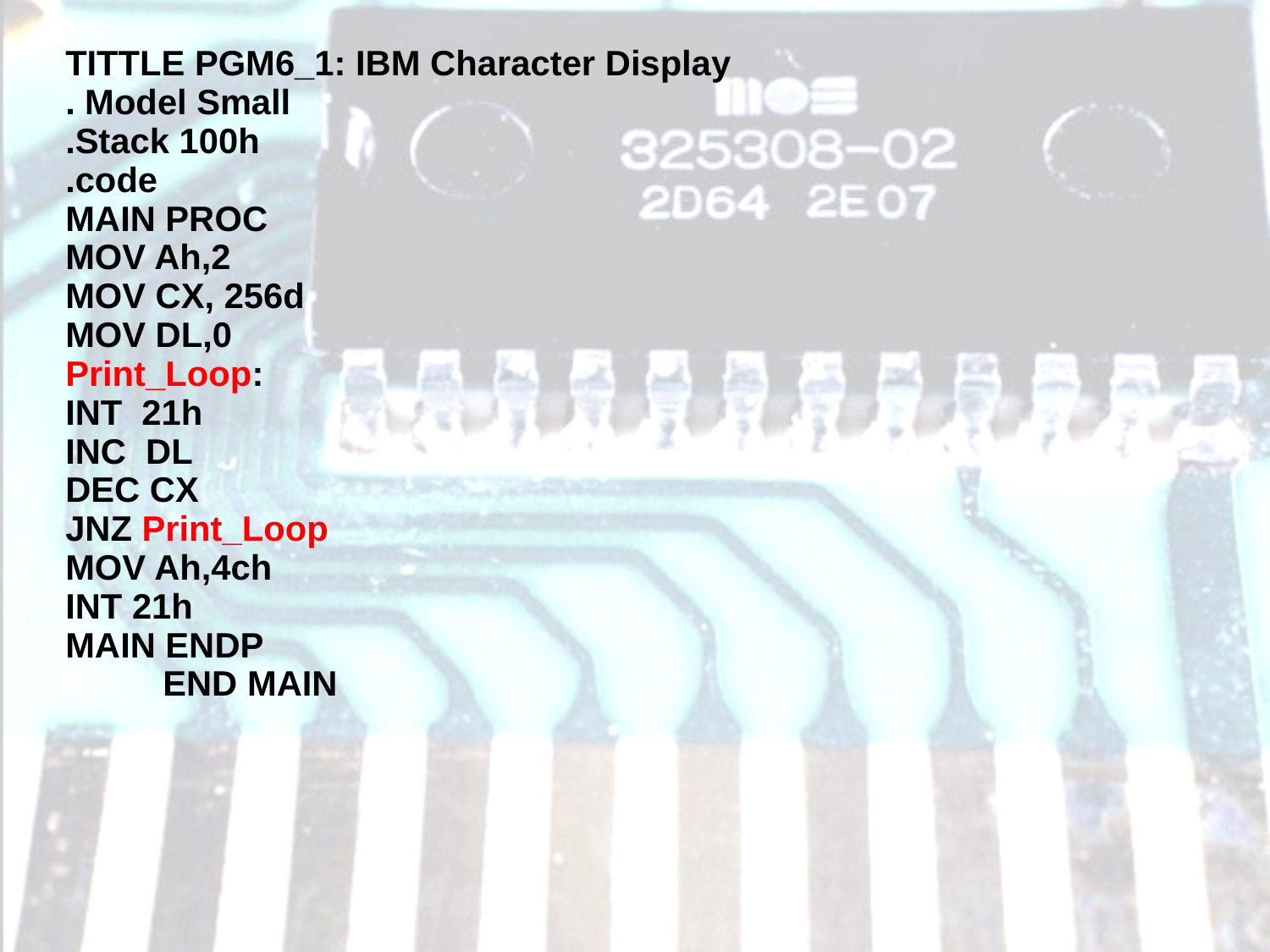

TITTLE PGM6_1: IBM Character Display
. Model Small
.Stack 100h
.code
MAIN PROC
MOV Ah,2
MOV CX, 256d
MOV DL,0
Print_Loop:
INT  21h
INC  DL
DEC CX
JNZ Print_Loop
MOV Ah,4ch
INT 21h
MAIN ENDP
          END MAIN